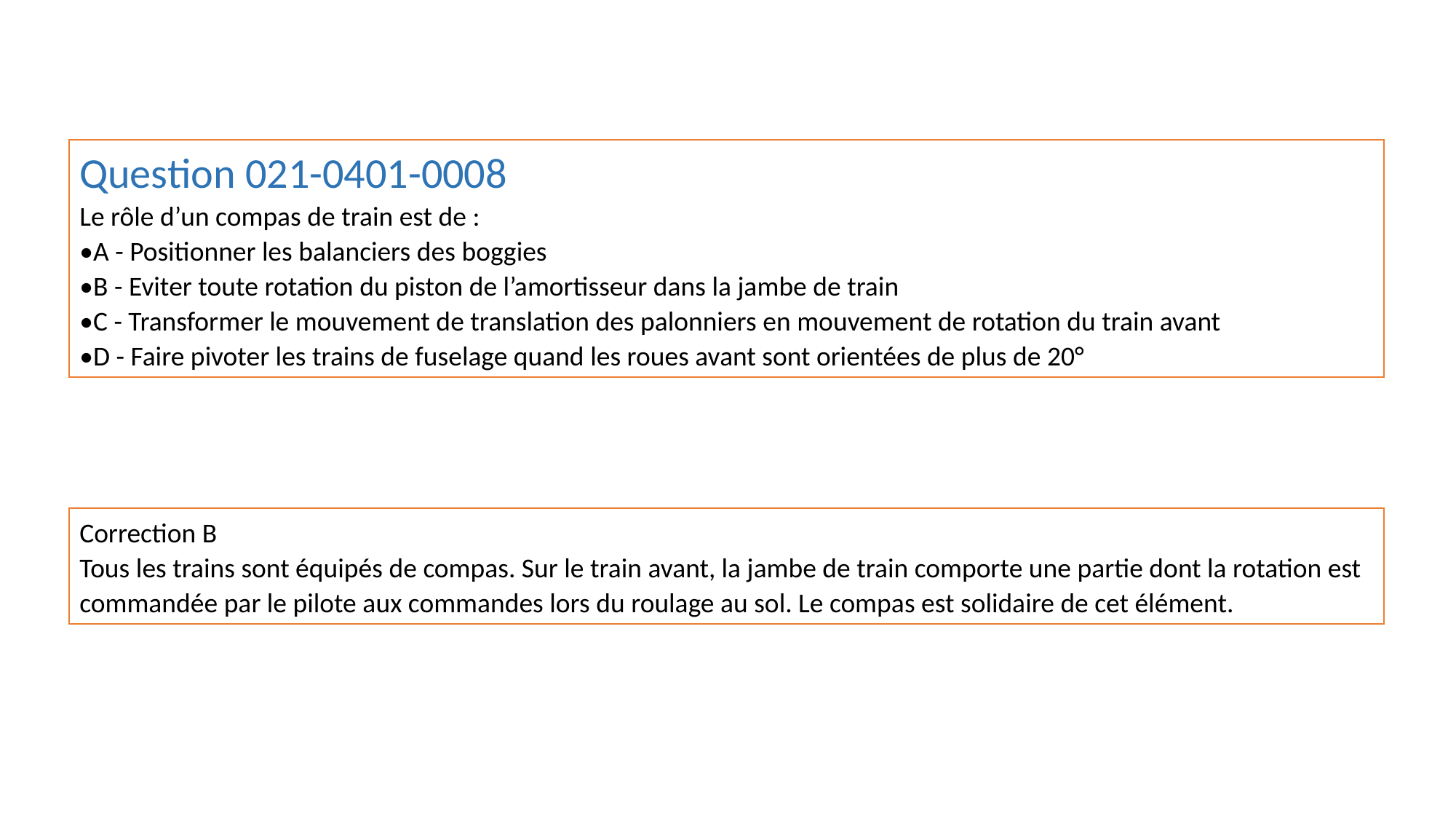

Question 021-0401-0008
Le rôle d’un compas de train est de :
•A - Positionner les balanciers des boggies
•B - Eviter toute rotation du piston de l’amortisseur dans la jambe de train
•C - Transformer le mouvement de translation des palonniers en mouvement de rotation du train avant
•D - Faire pivoter les trains de fuselage quand les roues avant sont orientées de plus de 20°
Correction B
Tous les trains sont équipés de compas. Sur le train avant, la jambe de train comporte une partie dont la rotation est commandée par le pilote aux commandes lors du roulage au sol. Le compas est solidaire de cet élément.